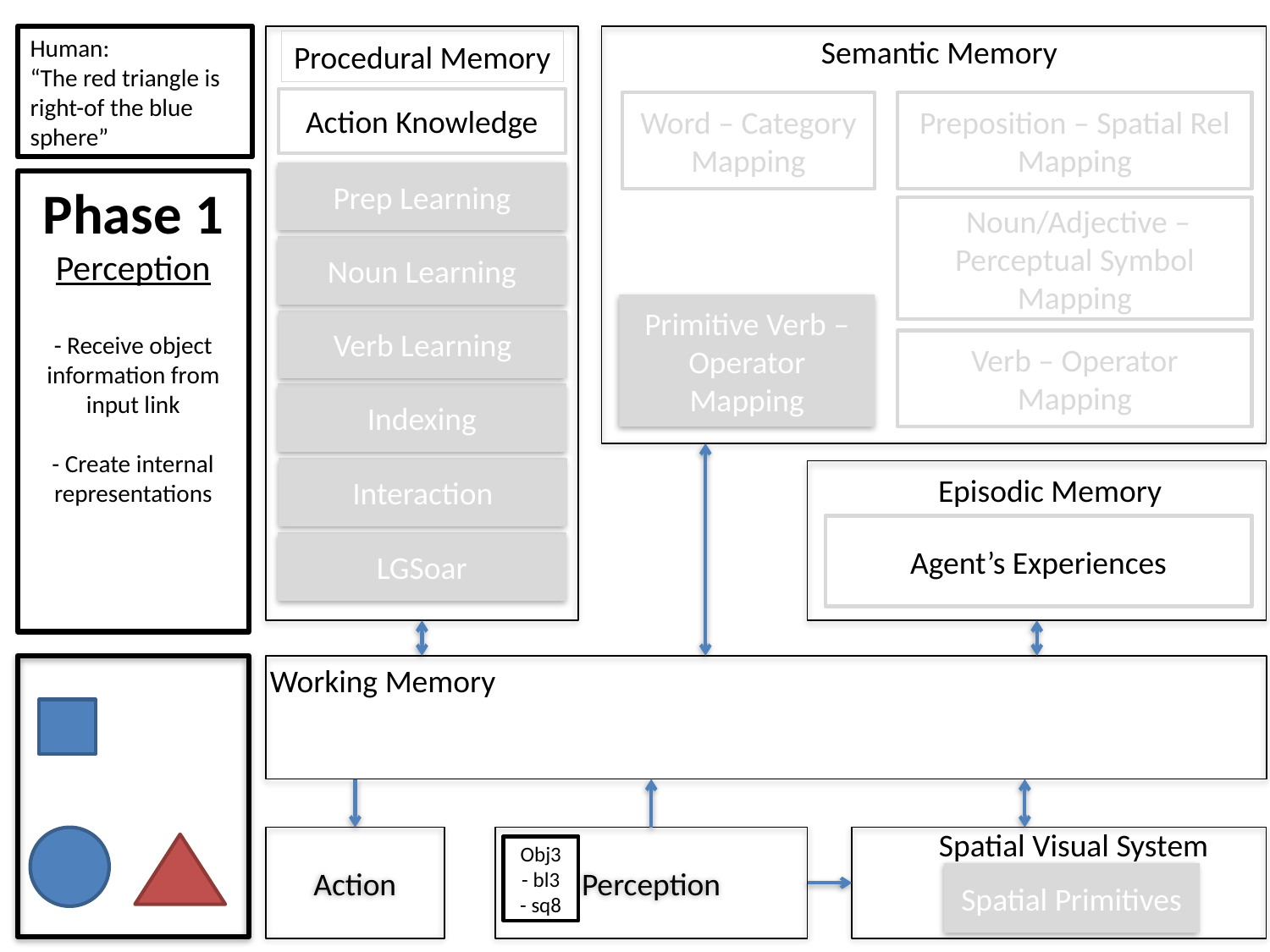

Semantic Memory
Human:
“The red triangle is right-of the blue sphere”

Procedural Memory
Action Knowledge
Prep Learning
Noun Learning
Verb Learning
Indexing
Interaction
LGSoar
Preposition – Spatial Rel
Mapping
Word – Category Mapping
Phase 1
Perception

- Receive object information from input link

- Create internal representations

 Noun/Adjective – Perceptual Symbol Mapping
Primitive Verb – Operator Mapping
Verb – Operator Mapping

Episodic Memory
Agent’s Experiences
Working Memory

Spatial Visual System

Action
Perception

Obj1
- bl3
- sp7
Obj2
-re23
-tr17
Obj3
- bl3
- sq8
Spatial Primitives
6